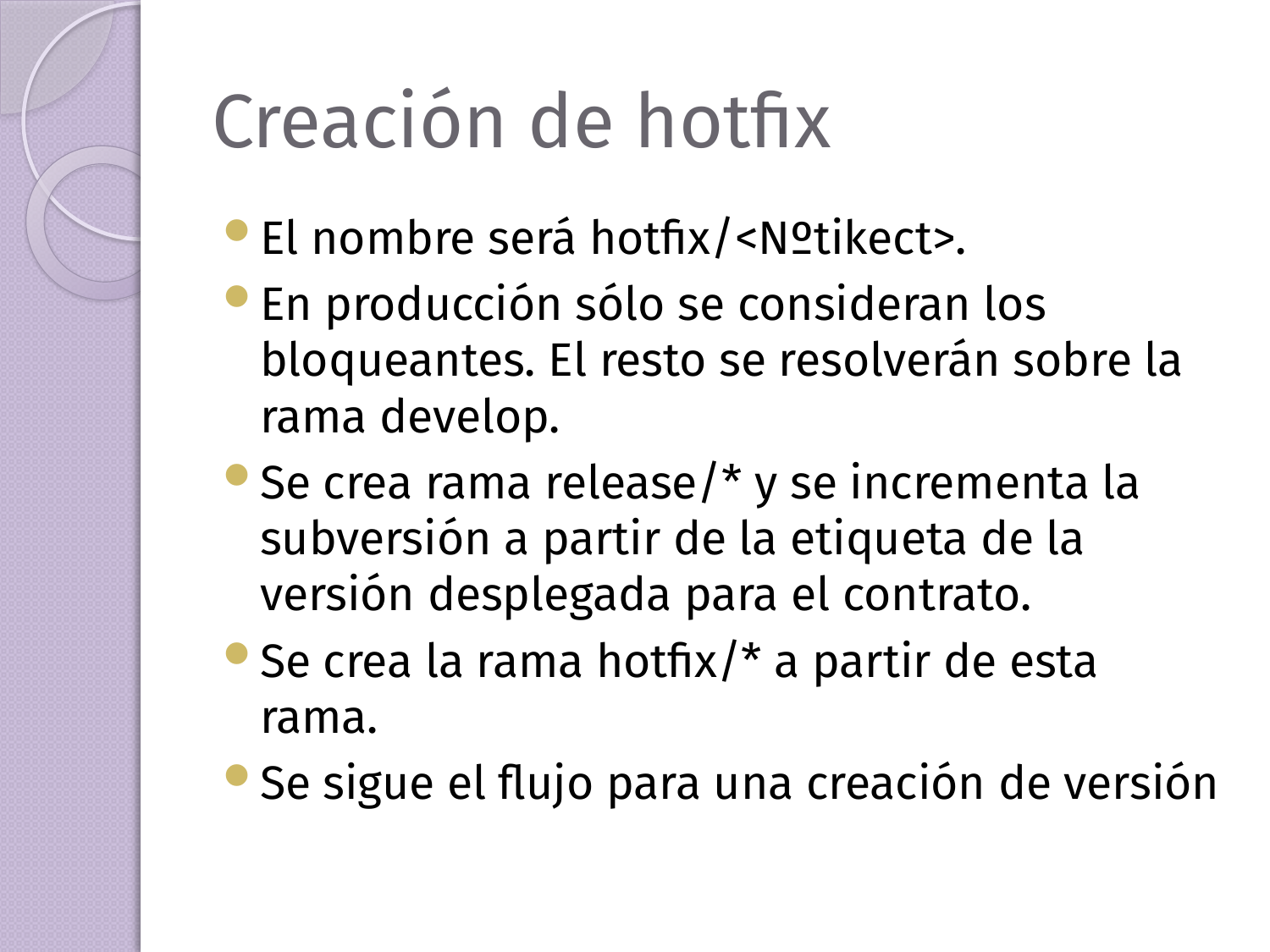

# Creación de hotfix
El nombre será hotfix/<Nºtikect>.
En producción sólo se consideran los bloqueantes. El resto se resolverán sobre la rama develop.
Se crea rama release/* y se incrementa la subversión a partir de la etiqueta de la versión desplegada para el contrato.
Se crea la rama hotfix/* a partir de esta rama.
Se sigue el flujo para una creación de versión